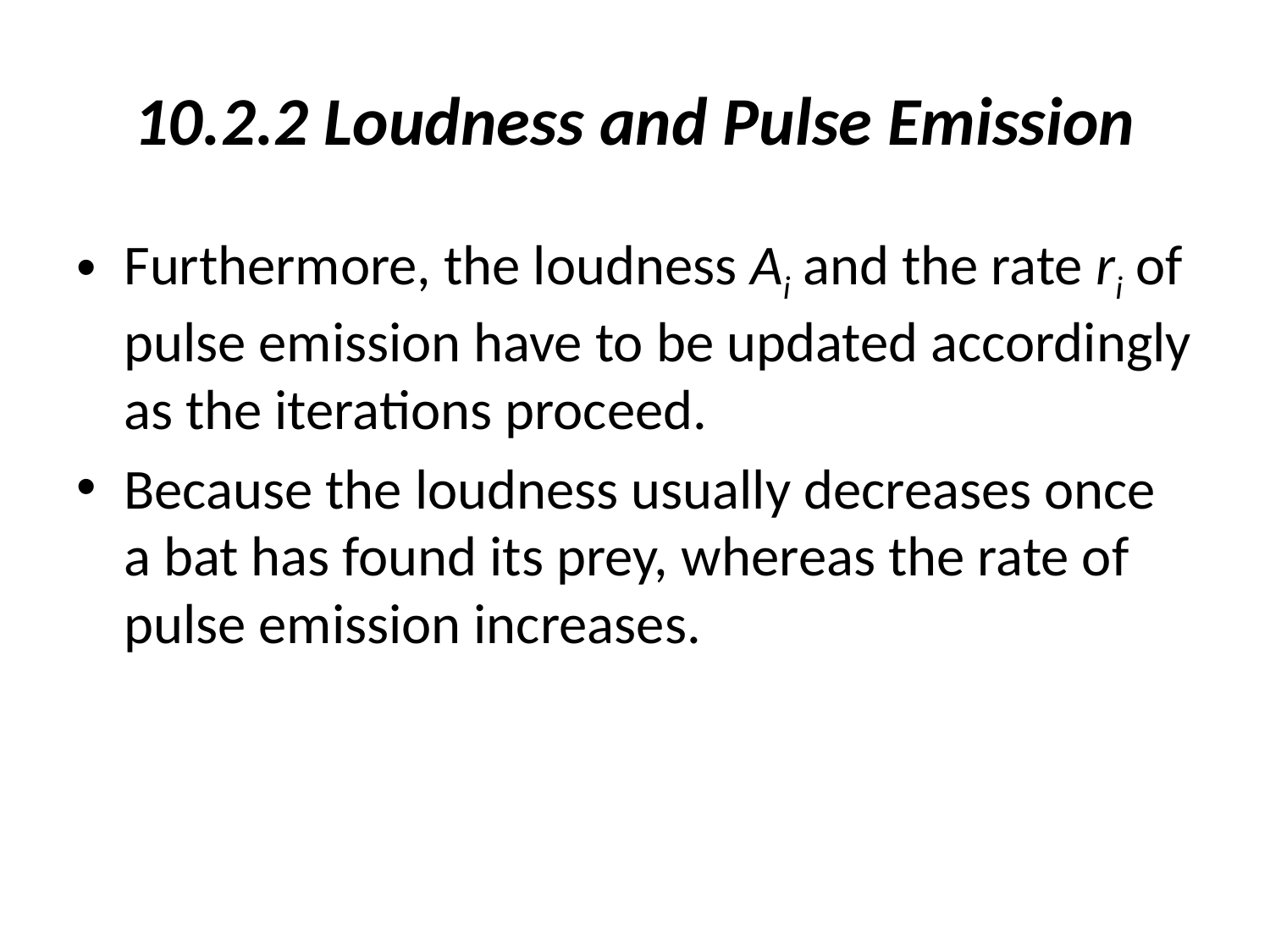

# 10.2.2 Loudness and Pulse Emission
Furthermore, the loudness Ai and the rate ri of pulse emission have to be updated accordingly as the iterations proceed.
Because the loudness usually decreases once a bat has found its prey, whereas the rate of pulse emission increases.